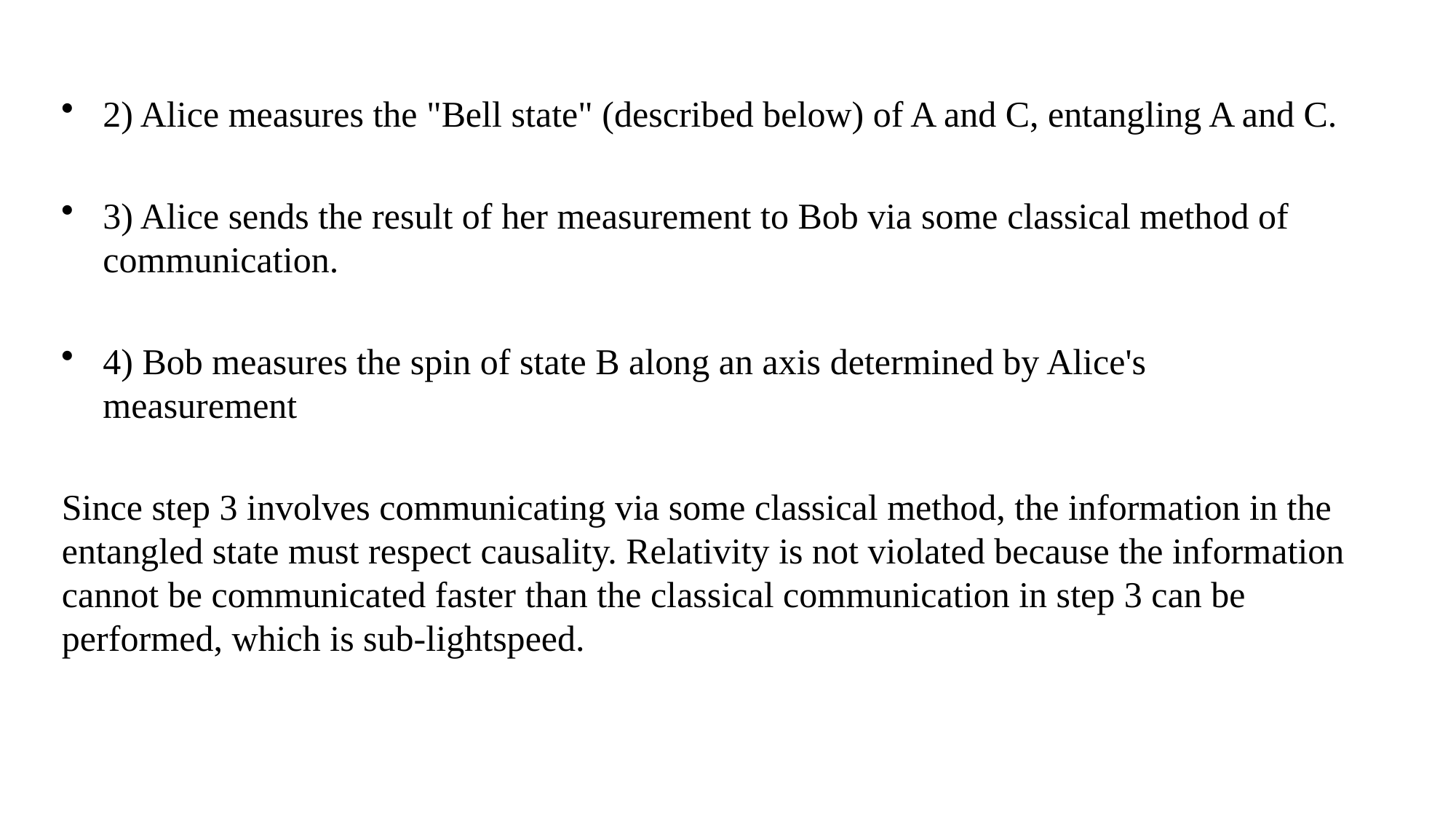

2) Alice measures the "Bell state" (described below) of A and C, entangling A and C.

3) Alice sends the result of her measurement to Bob via some classical method of communication.

4) Bob measures the spin of state B along an axis determined by Alice's measurement

Since step 3 involves communicating via some classical method, the information in the entangled state must respect causality. Relativity is not violated because the information cannot be communicated faster than the classical communication in step 3 can be performed, which is sub-lightspeed.